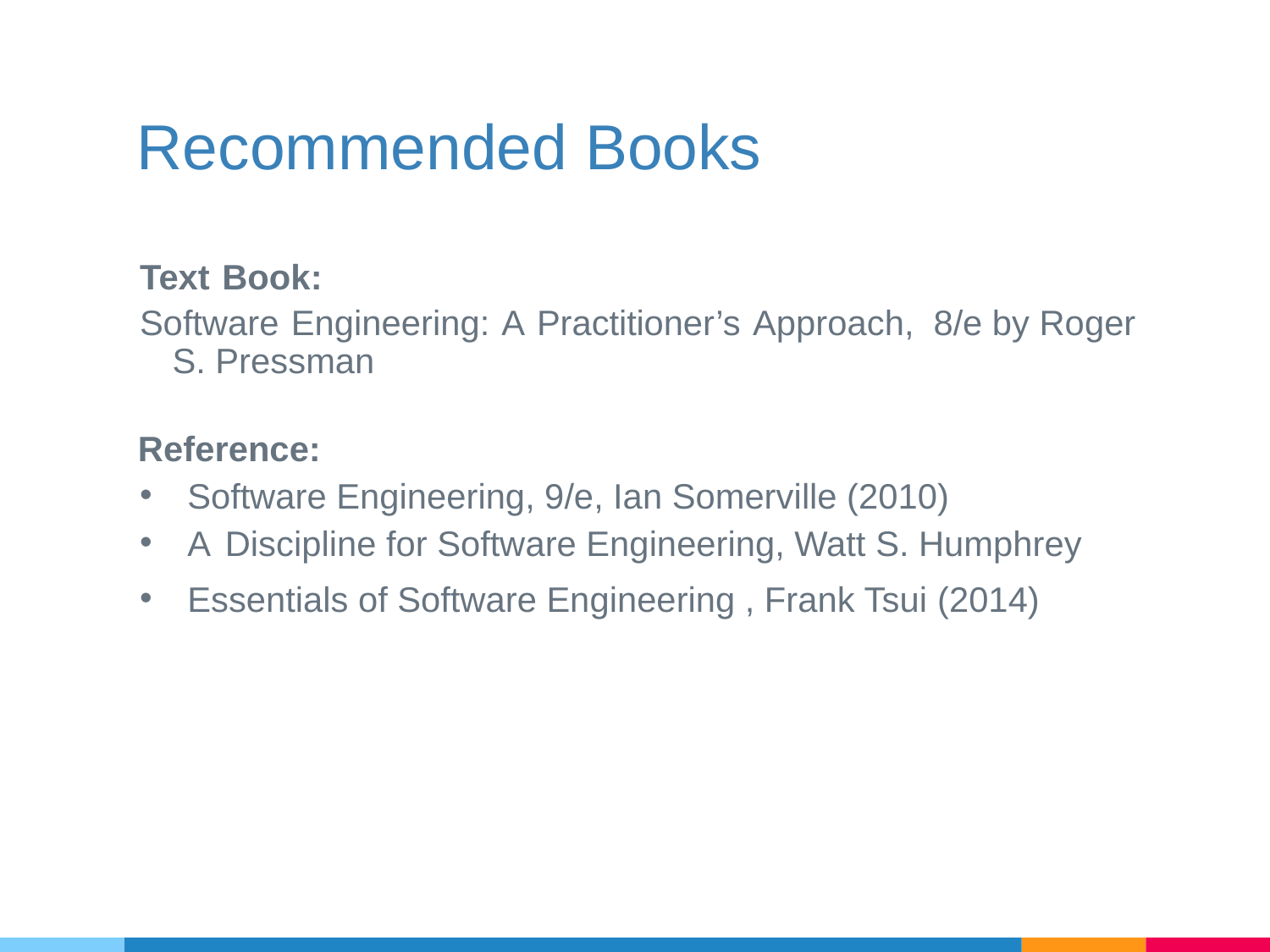

# Recommended Books
Text Book:
Software Engineering: A Practitioner’s Approach,  8/e by Roger S. Pressman

Reference:
Software Engineering, 9/e, Ian Somerville (2010)
A Discipline for Software Engineering, Watt S. Humphrey
Essentials of Software Engineering , Frank Tsui (2014)